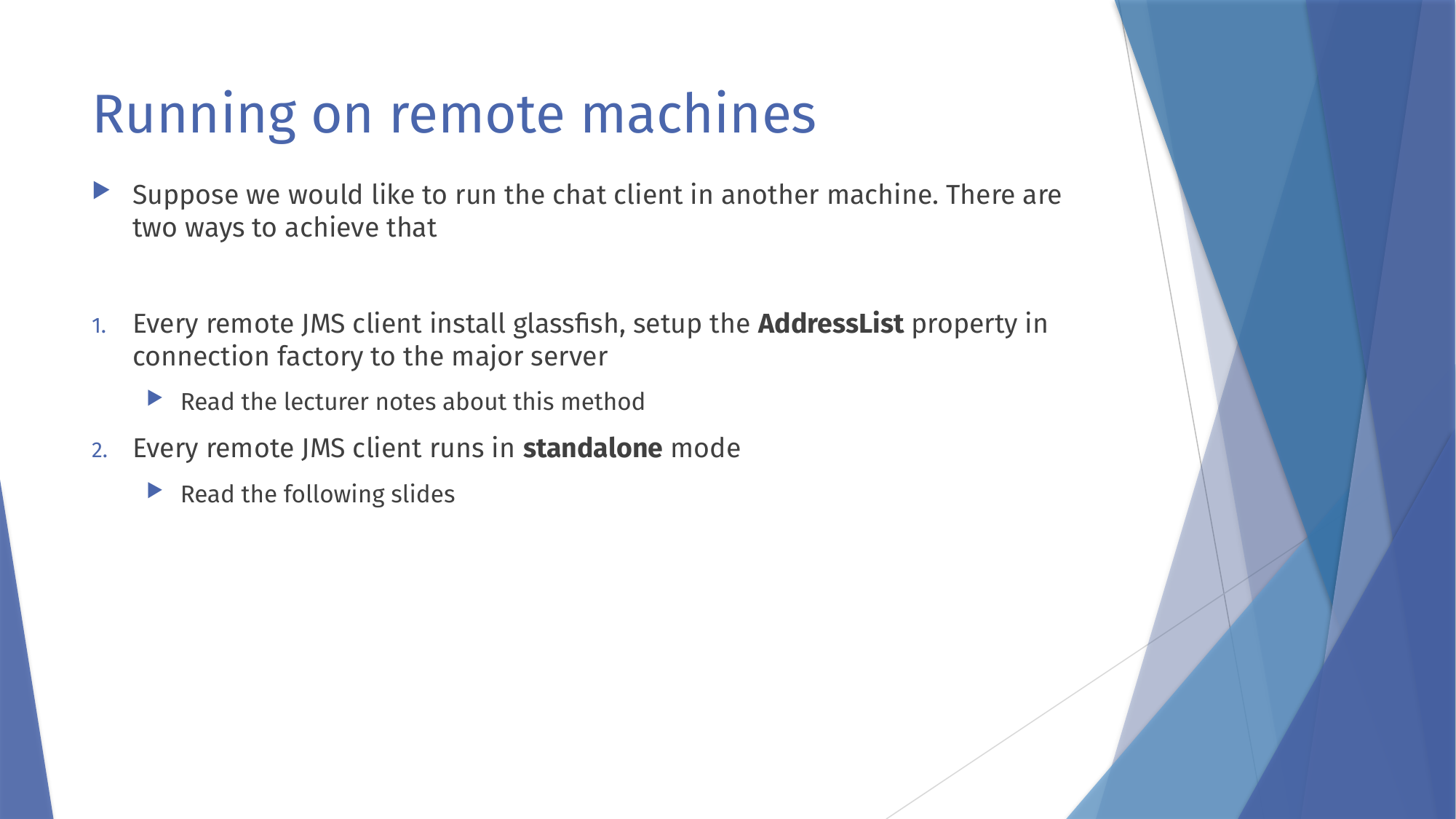

# Running on remote machines
Suppose we would like to run the chat client in another machine. There are two ways to achieve that

Every remote JMS client install glassfish, setup the AddressList property in connection factory to the major server
Read the lecturer notes about this method
Every remote JMS client runs in standalone mode
Read the following slides